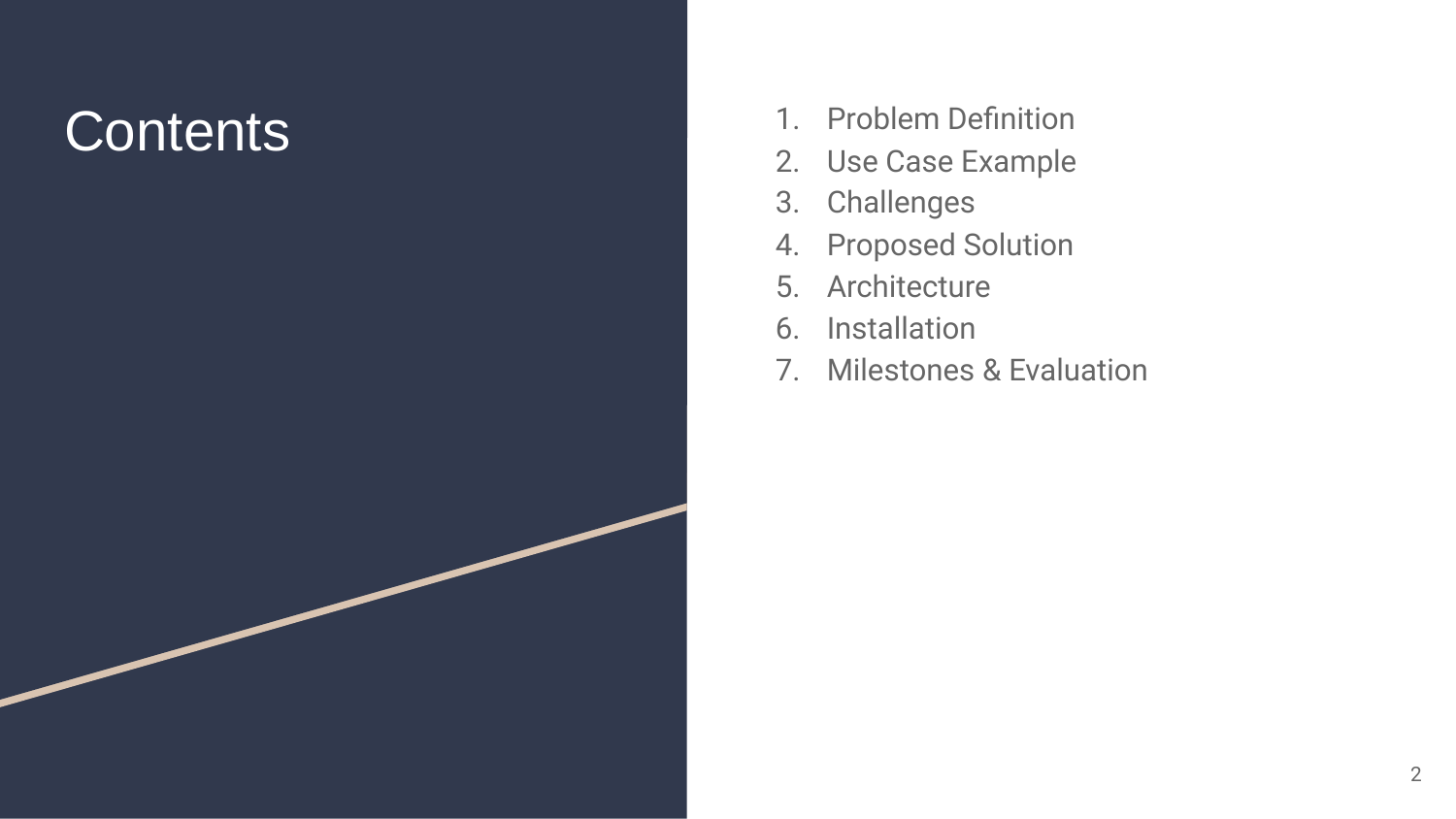

# Contents
Problem Definition
Use Case Example
Challenges
Proposed Solution
Architecture
Installation
Milestones & Evaluation

2